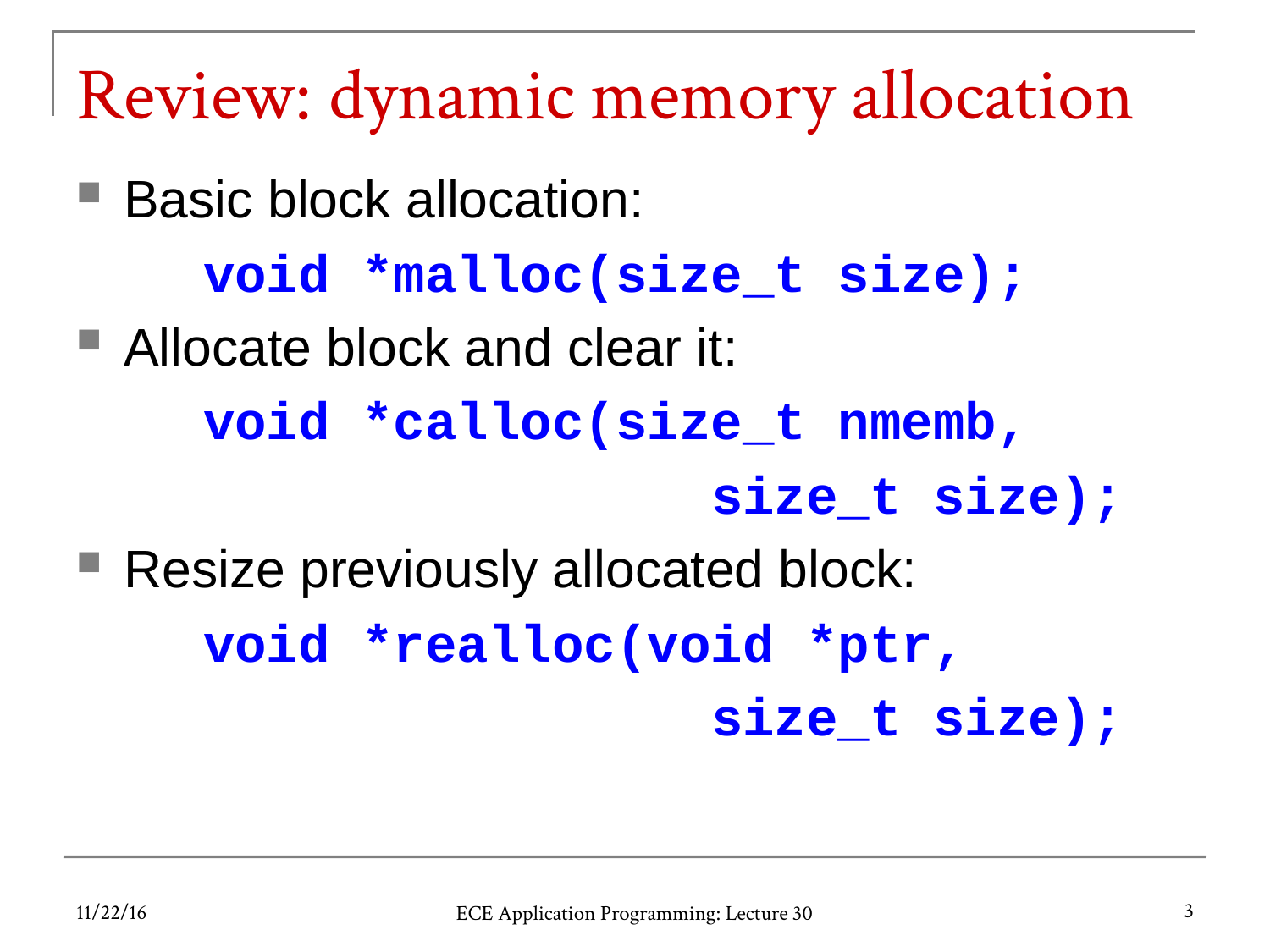

# Review: dynamic memory allocation
Basic block allocation:
	void *malloc(size_t size);
Allocate block and clear it:
	void *calloc(size_t nmemb,
					size_t size);
Resize previously allocated block:
	void *realloc(void *ptr,
					size_t size);

11/22/16
3
ECE Application Programming: Lecture 30